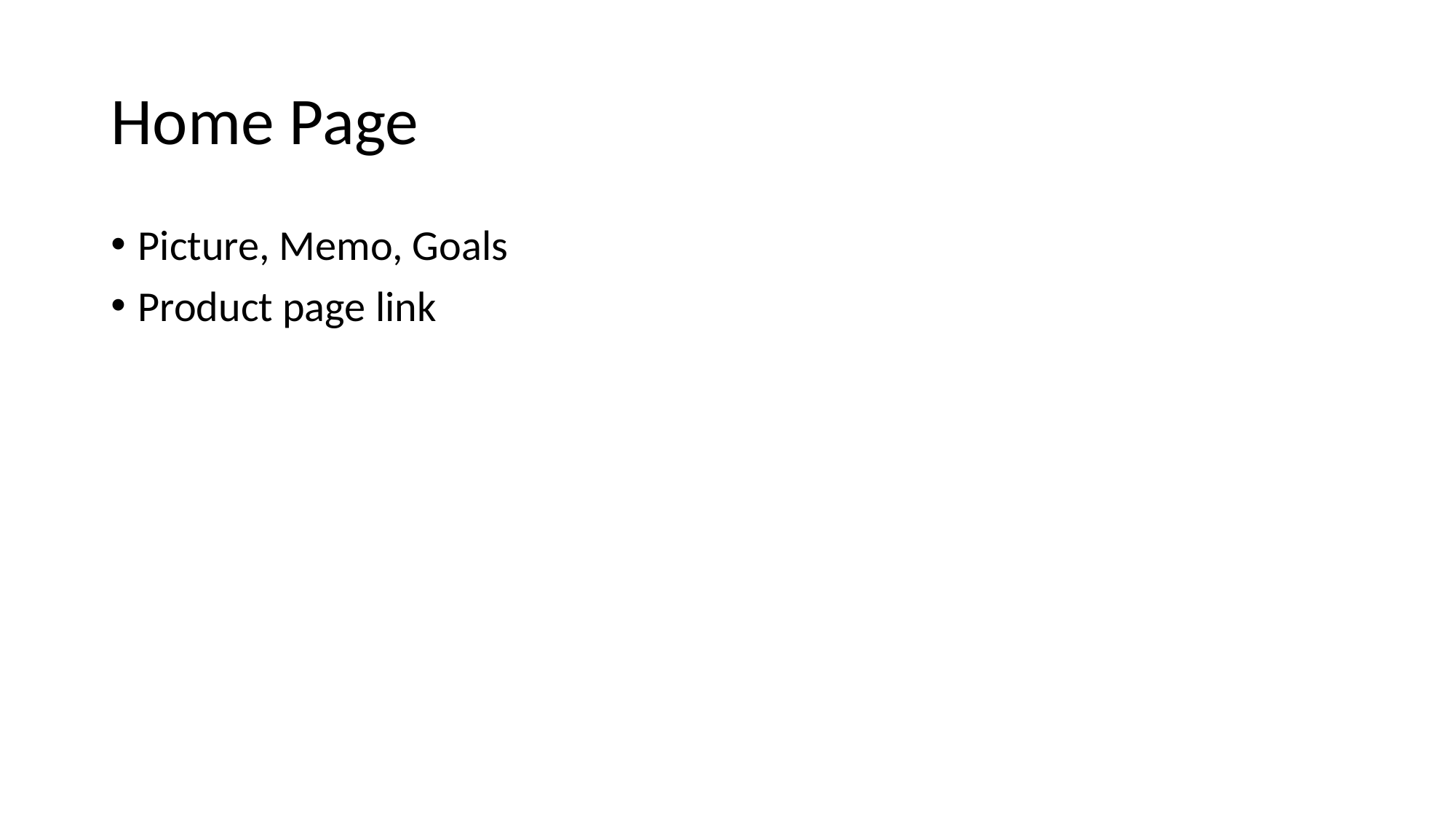

# Home Page
Picture, Memo, Goals
Product page link